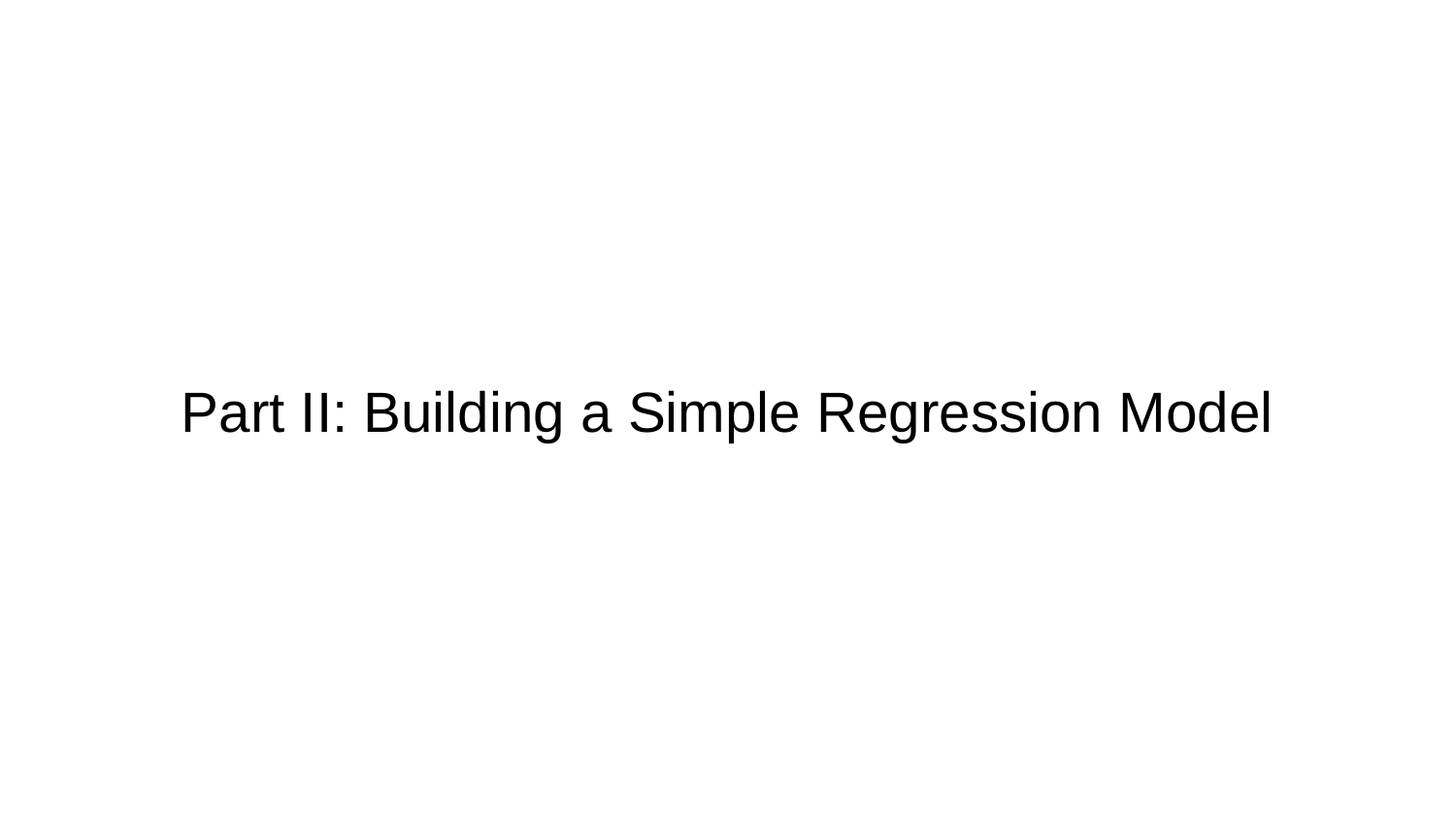

# Part II: Building a Simple Regression Model